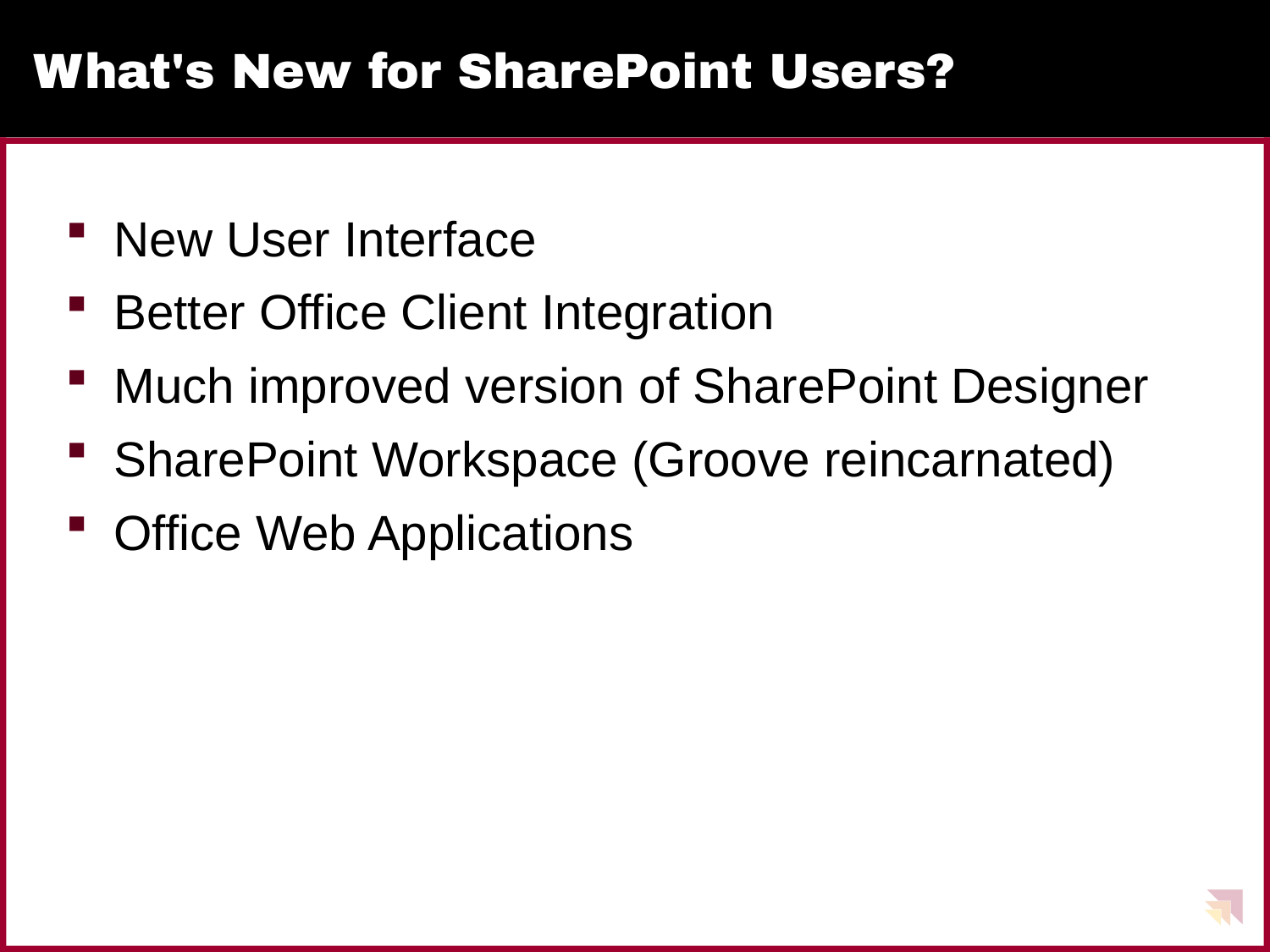

# What's New for SharePoint Users?
New User Interface
Better Office Client Integration
Much improved version of SharePoint Designer
SharePoint Workspace (Groove reincarnated)
Office Web Applications